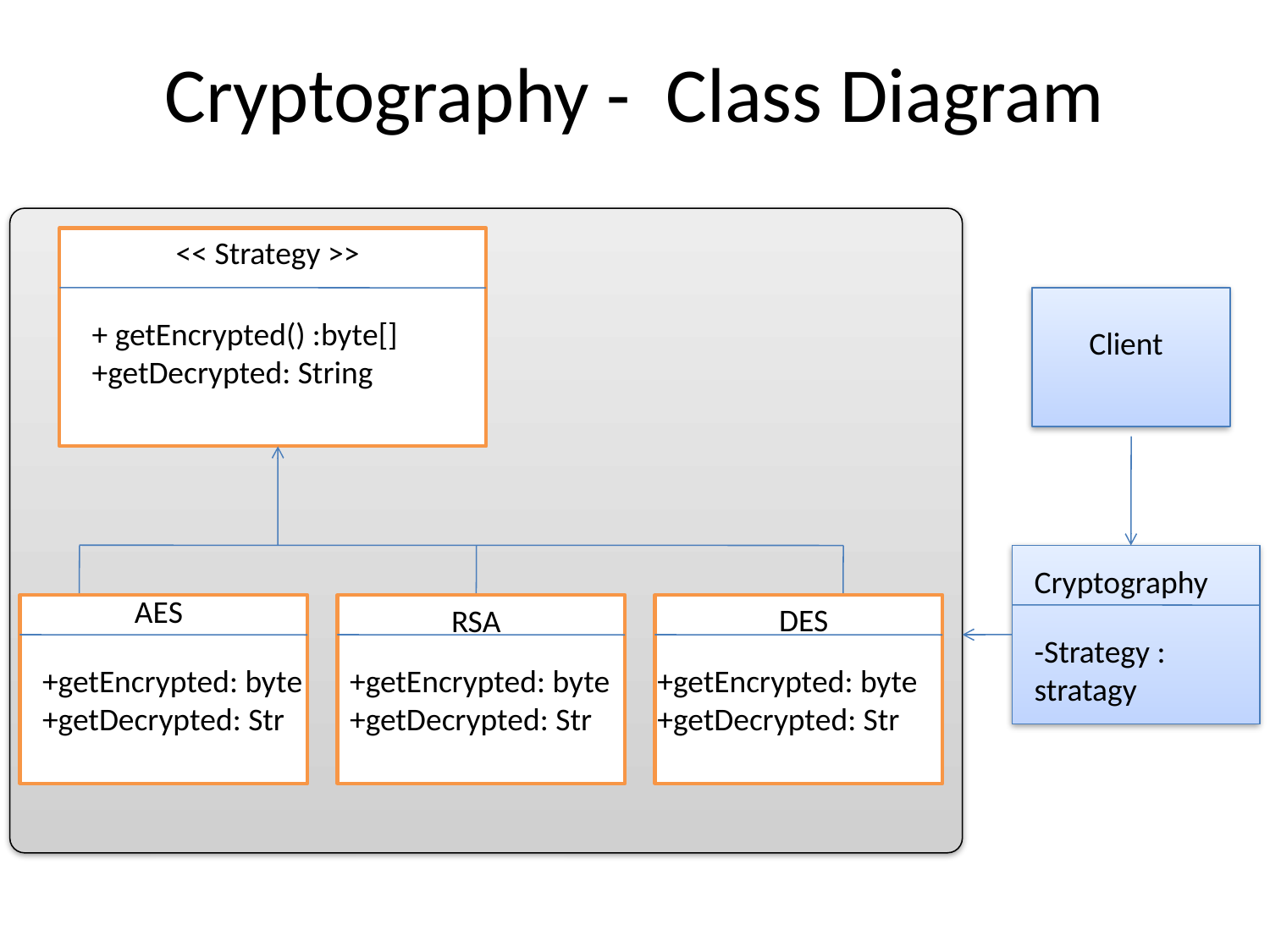

# Cryptography -  Class Diagram

<< Strategy >>

+ getEncrypted() :byte[]
+getDecrypted: String
Client

Cryptography
AES
DES

RSA

-Strategy : stratagy
+getEncrypted: byte
+getDecrypted: Str
+getEncrypted: byte
+getDecrypted: Str
+getEncrypted: byte
+getDecrypted: Str